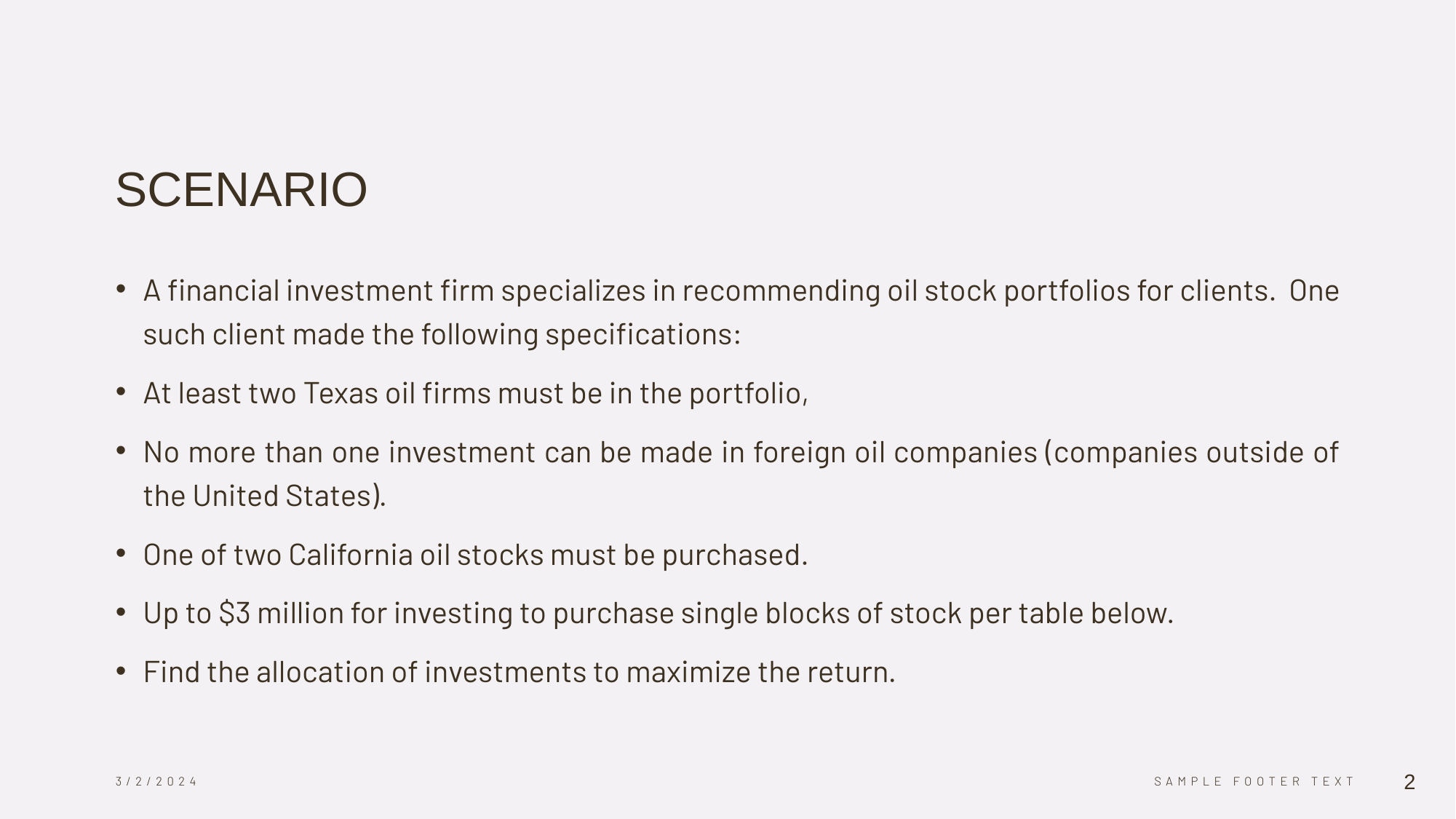

# SCENARIO
A financial investment firm specializes in recommending oil stock portfolios for clients.  One such client made the following specifications:
At least two Texas oil firms must be in the portfolio,
No more than one investment can be made in foreign oil companies (companies outside of the United States).
One of two California oil stocks must be purchased.
Up to $3 million for investing to purchase single blocks of stock per table below.
Find the allocation of investments to maximize the return.
3/2/2024
Sample Footer Text
2